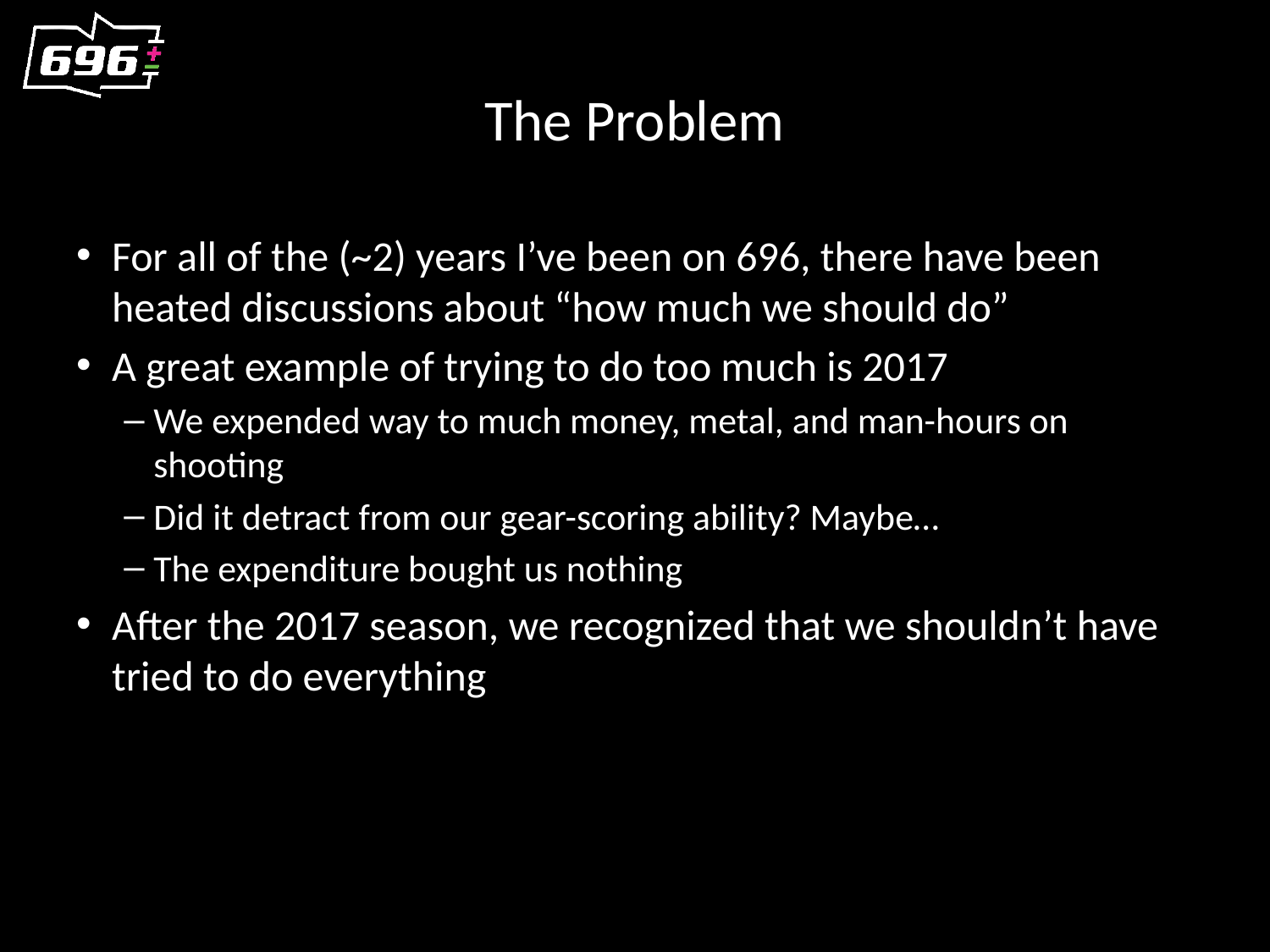

# The Problem
For all of the (~2) years I’ve been on 696, there have been heated discussions about “how much we should do”
A great example of trying to do too much is 2017
We expended way to much money, metal, and man-hours on shooting
Did it detract from our gear-scoring ability? Maybe…
The expenditure bought us nothing
After the 2017 season, we recognized that we shouldn’t have tried to do everything